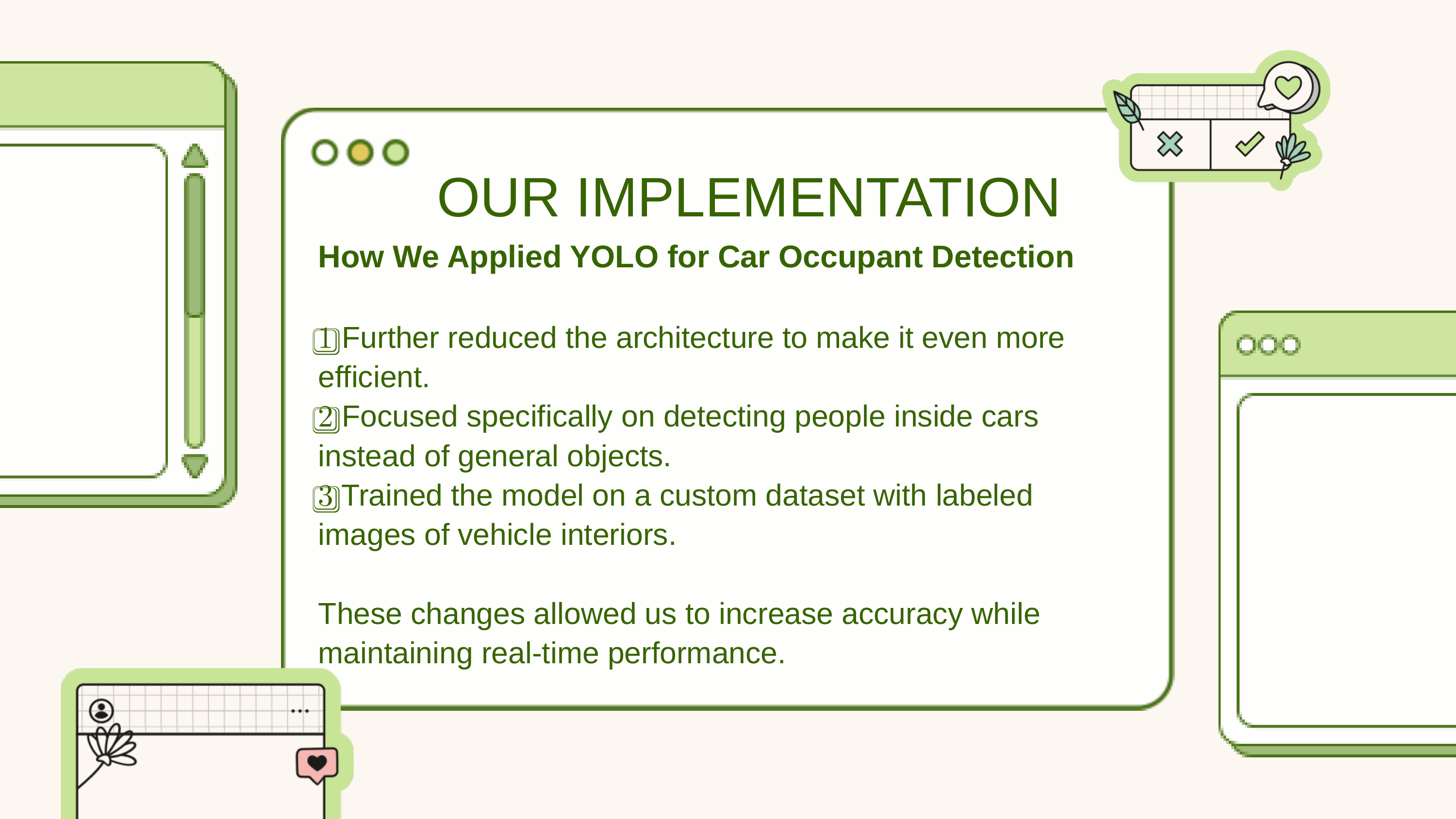

OUR IMPLEMENTATION
How We Applied YOLO for Car Occupant Detection

1️⃣ Further reduced the architecture to make it even more efficient.
2️⃣ Focused specifically on detecting people inside cars instead of general objects.
3️⃣ Trained the model on a custom dataset with labeled images of vehicle interiors.

These changes allowed us to increase accuracy while maintaining real-time performance.